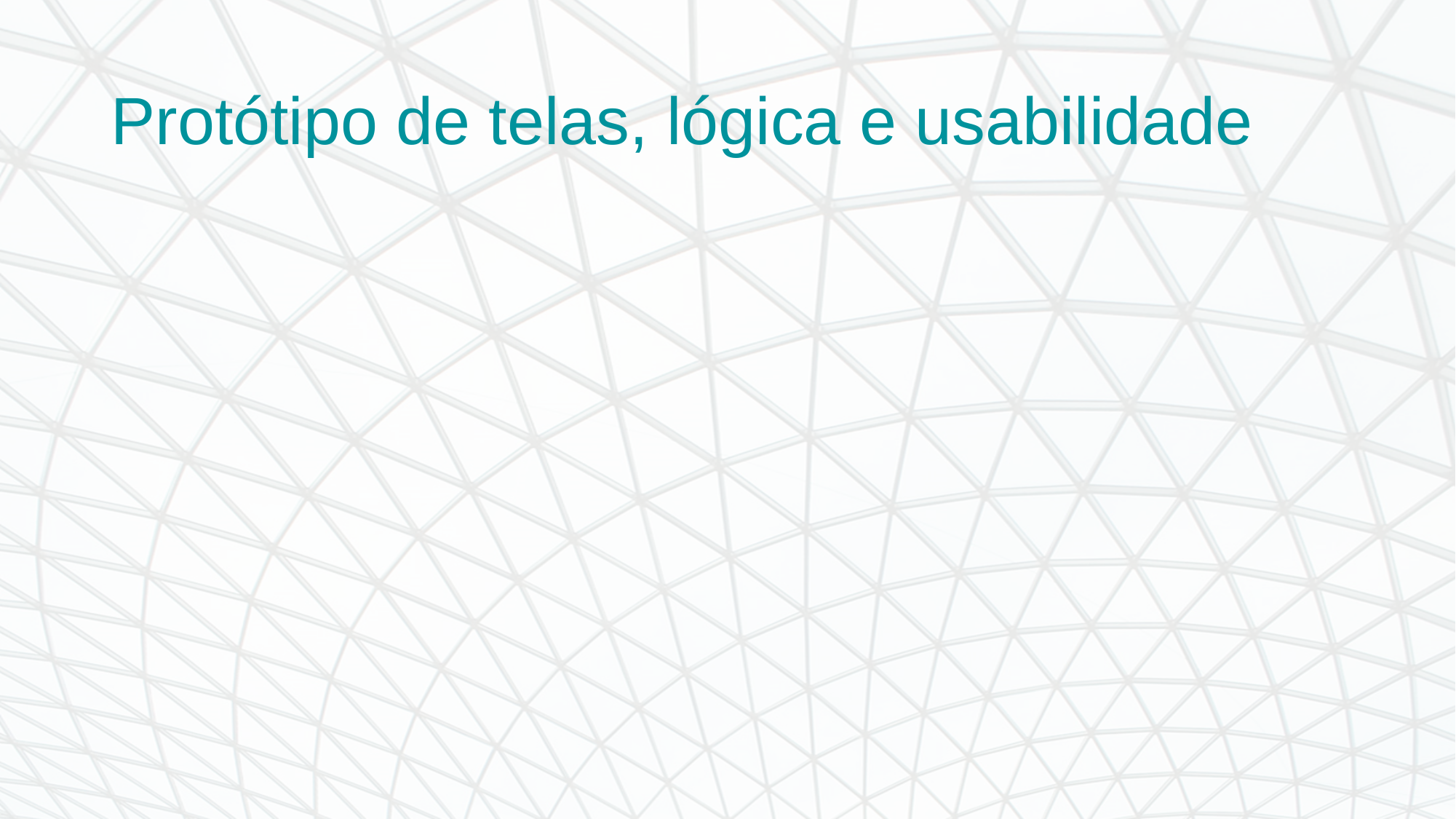

# Protótipo de telas, lógica e usabilidade